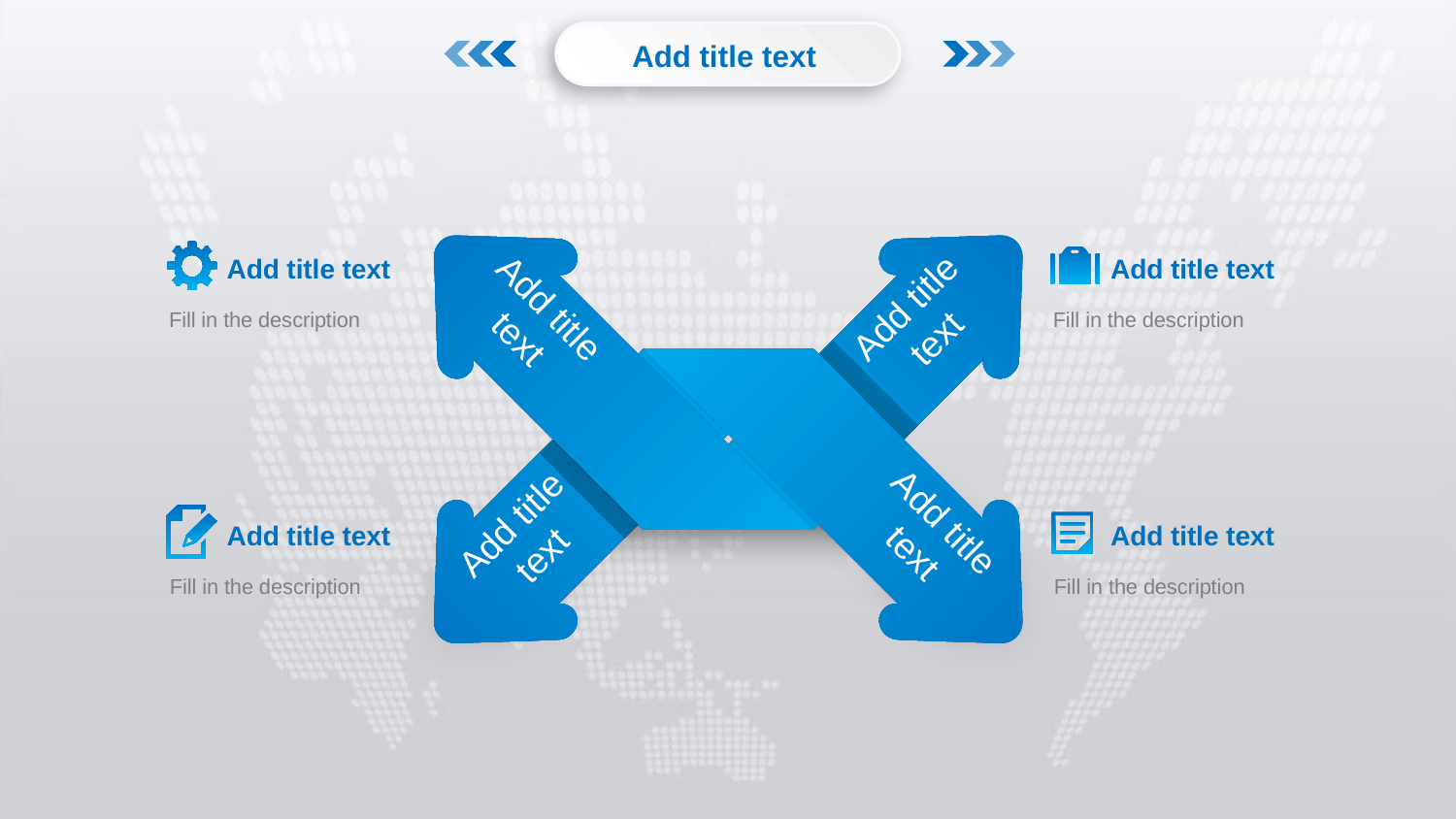

Add title text

Add title text
Add title text

Add title text
Add title text
Fill in the description
Fill in the description

Add title text
Add title text

Add title text
Add title text

Fill in the description
Fill in the description